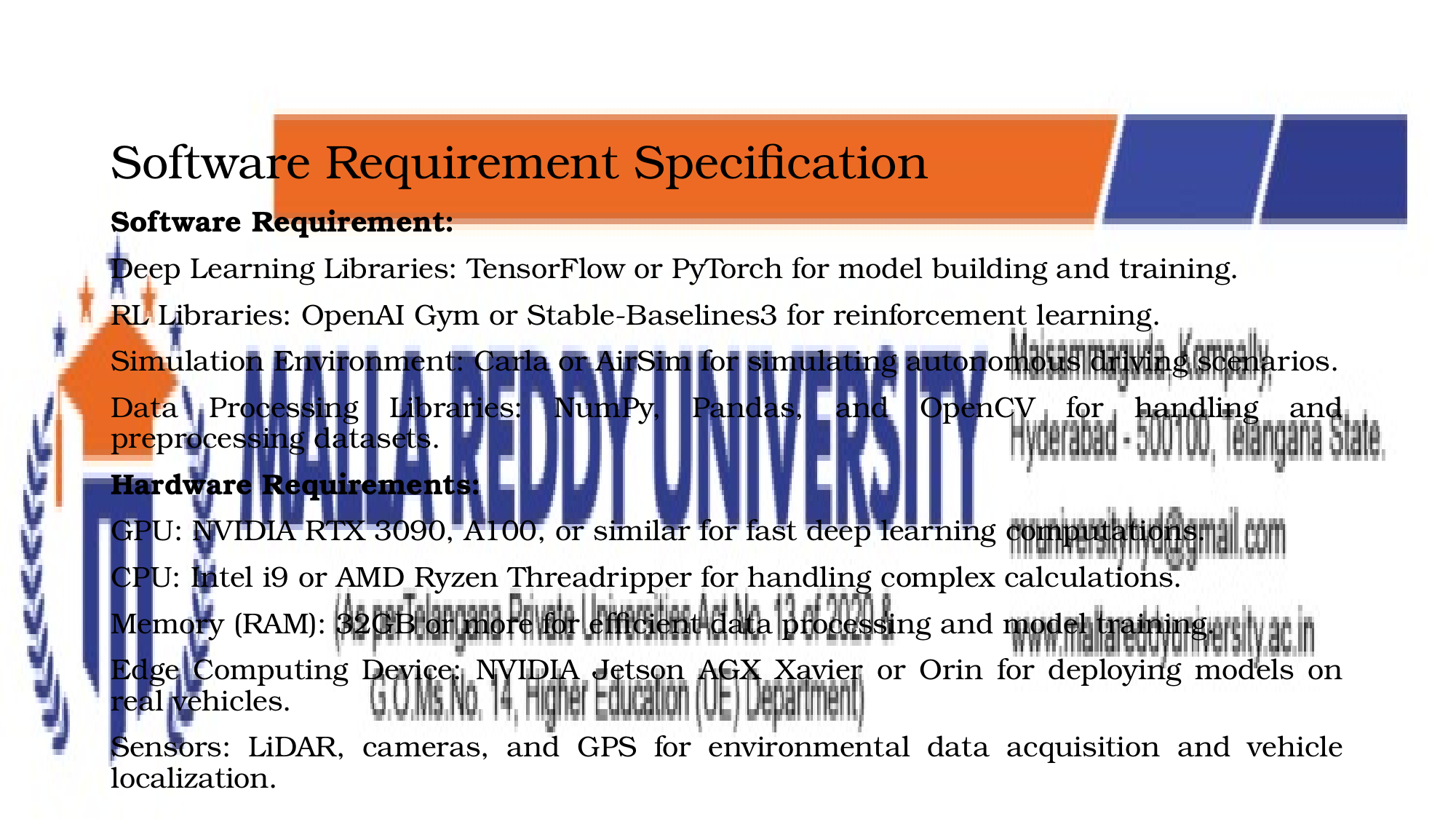

# Software Requirement Specification
Software Requirement:
Deep Learning Libraries: TensorFlow or PyTorch for model building and training.
RL Libraries: OpenAI Gym or Stable-Baselines3 for reinforcement learning.
Simulation Environment: Carla or AirSim for simulating autonomous driving scenarios.
Data Processing Libraries: NumPy, Pandas, and OpenCV for handling and preprocessing datasets.
Hardware Requirements:
GPU: NVIDIA RTX 3090, A100, or similar for fast deep learning computations.
CPU: Intel i9 or AMD Ryzen Threadripper for handling complex calculations.
Memory (RAM): 32GB or more for efficient data processing and model training.
Edge Computing Device: NVIDIA Jetson AGX Xavier or Orin for deploying models on real vehicles.
Sensors: LiDAR, cameras, and GPS for environmental data acquisition and vehicle localization.